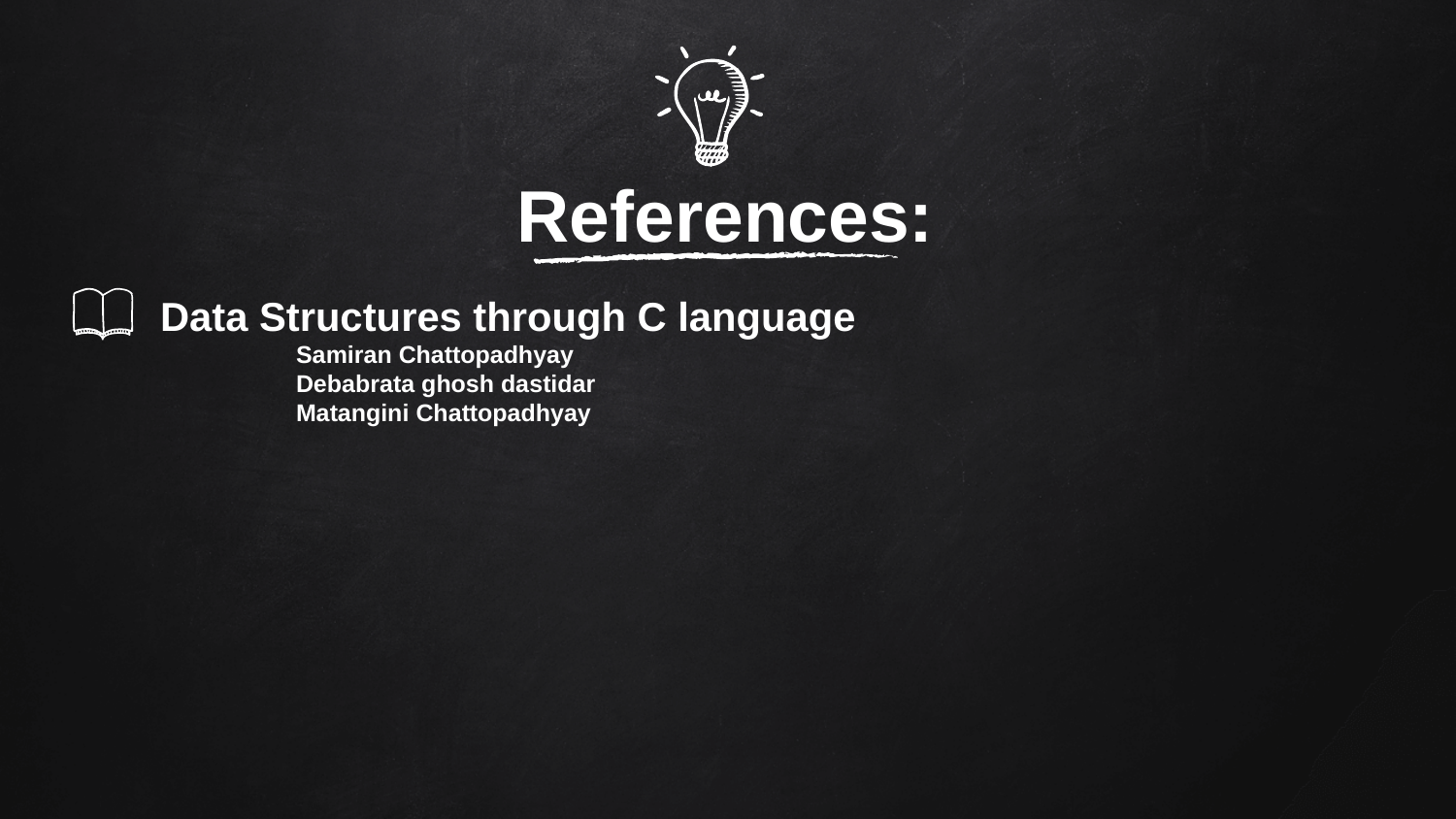

References:

Data Structures through C language
                    Samiran Chattopadhyay
                    Debabrata ghosh dastidar
                    Matangini Chattopadhyay